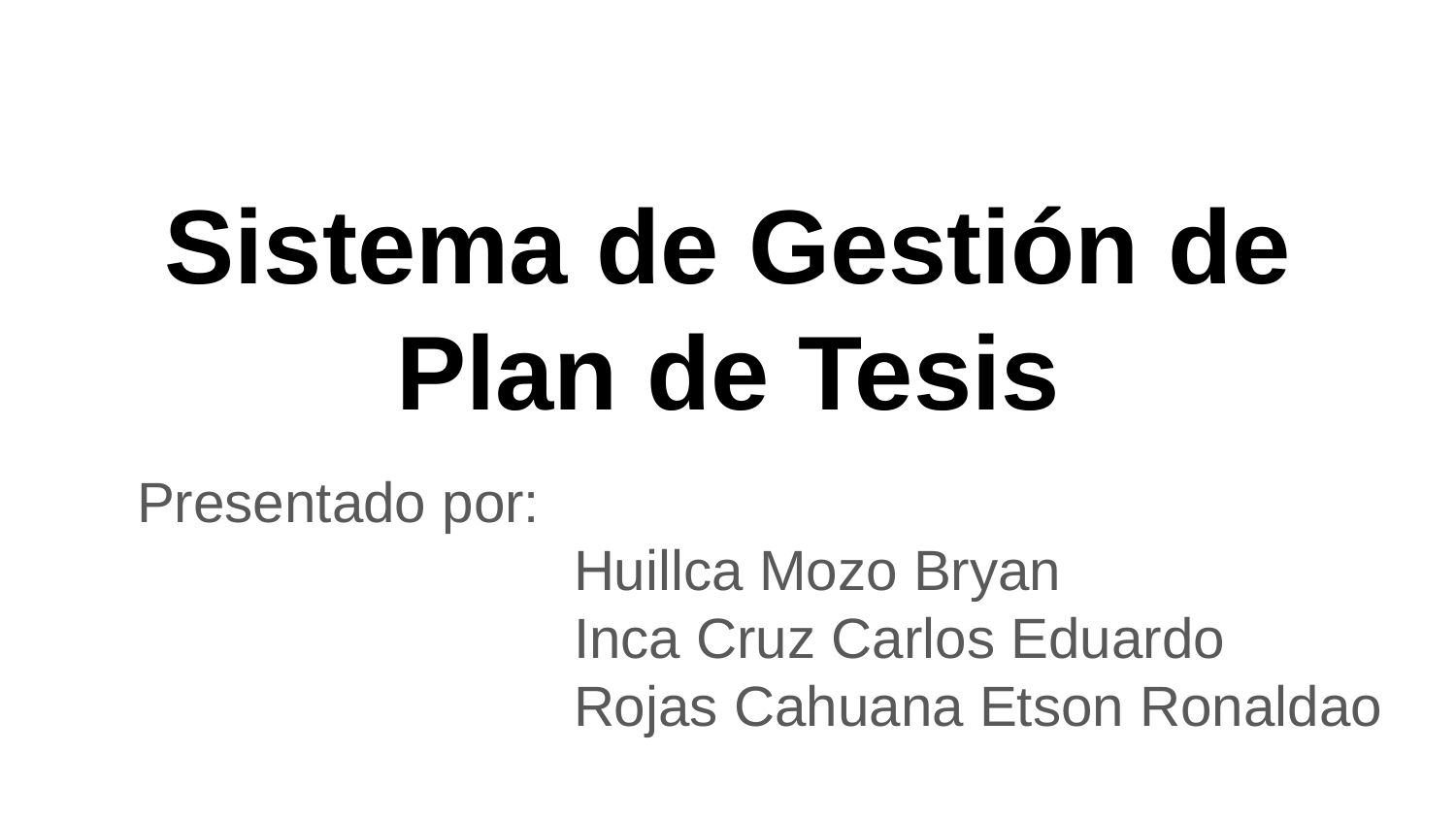

# Sistema de Gestión de Plan de Tesis
Presentado por:
Huillca Mozo Bryan
Inca Cruz Carlos Eduardo
Rojas Cahuana Etson Ronaldao